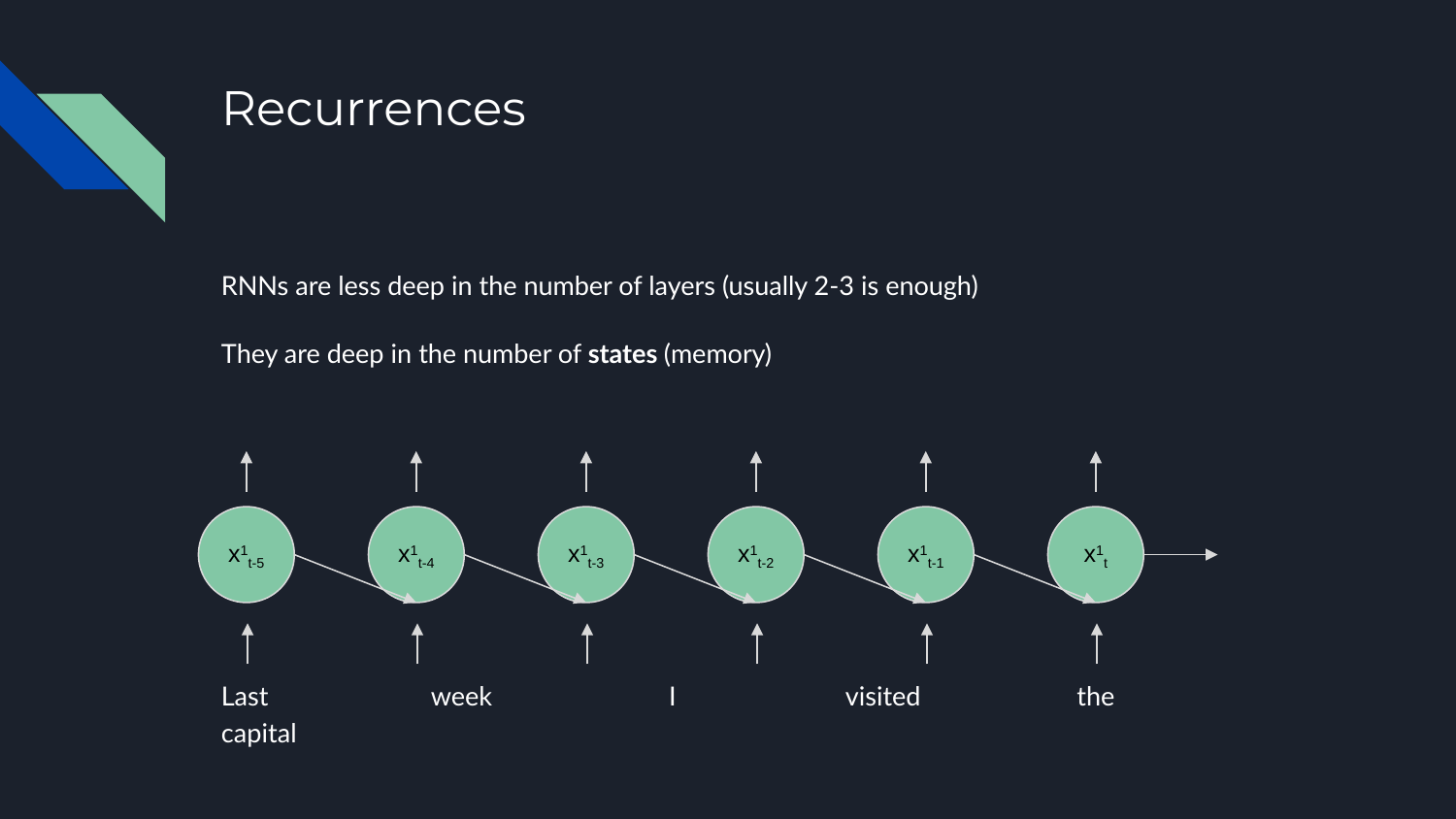

# Recurrences
RNNs are less deep in the number of layers (usually 2-3 is enough)
They are deep in the number of states (memory)

Last                        week                          I                         visited                       the                       capital
x1t-5
x1t-4
x1t-3
x1t-2
x1t-1
x1t